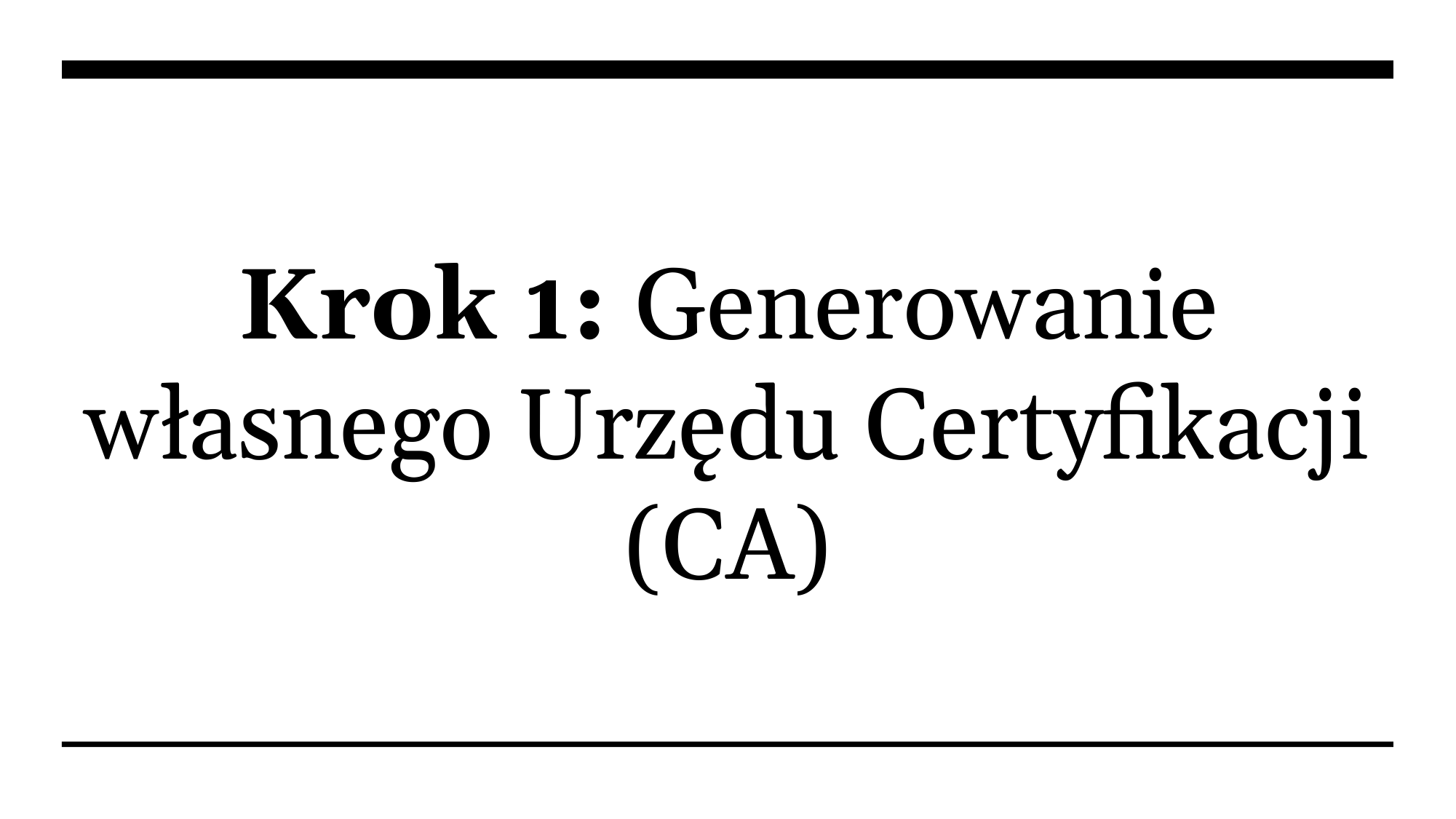

# Krok 1: Generowanie własnego Urzędu Certyfikacji (CA)